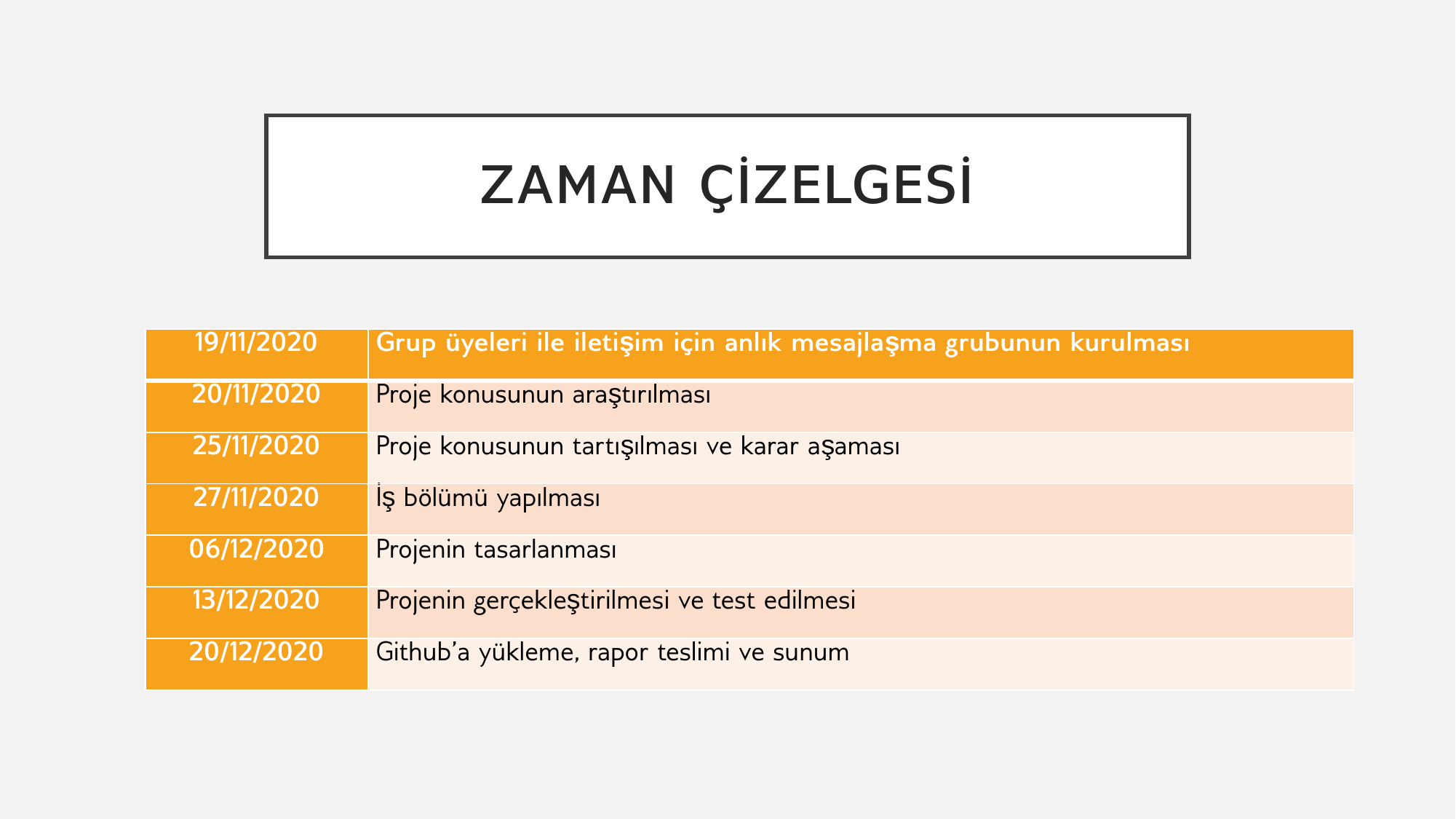

# Zaman çizelgesi
| 19/11/2020 | Grup üyeleri ile iletişim için anlık mesajlaşma grubunun kurulması |
| --- | --- |
| 20/11/2020 | Proje konusunun araştırılması |
| 25/11/2020 | Proje konusunun tartışılması ve karar aşaması |
| 27/11/2020 | İş bölümü yapılması |
| 06/12/2020 | Projenin tasarlanması |
| 13/12/2020 | Projenin gerçekleştirilmesi ve test edilmesi |
| 20/12/2020 | Github’a yükleme, rapor teslimi ve sunum |